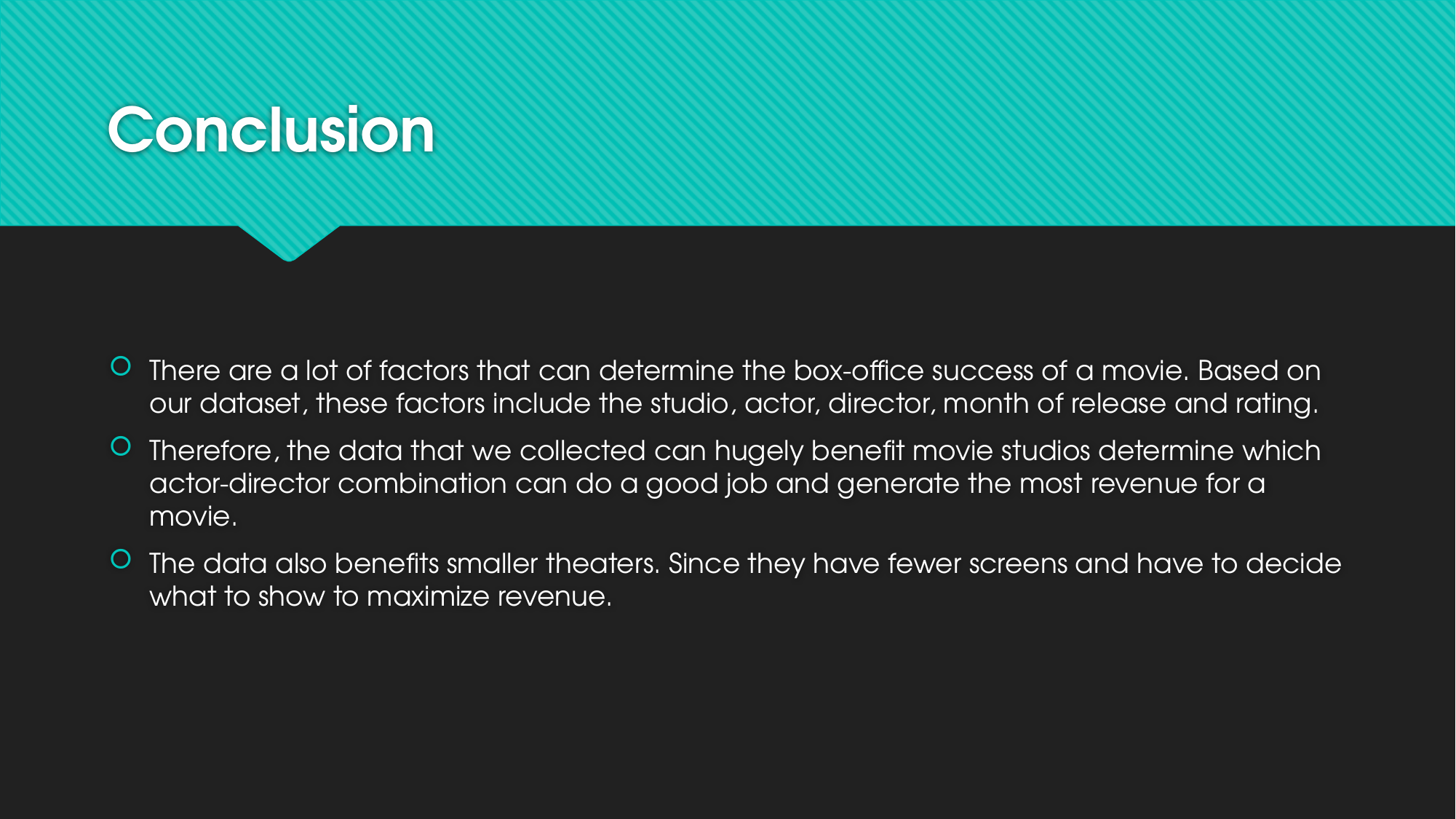

# Conclusion
There are a lot of factors that can determine the box-office success of a movie. Based on our dataset, these factors include the studio, actor, director, month of release and rating.
Therefore, the data that we collected can hugely benefit movie studios determine which actor-director combination can do a good job and generate the most revenue for a movie.
The data also benefits smaller theaters. Since they have fewer screens and have to decide what to show to maximize revenue.